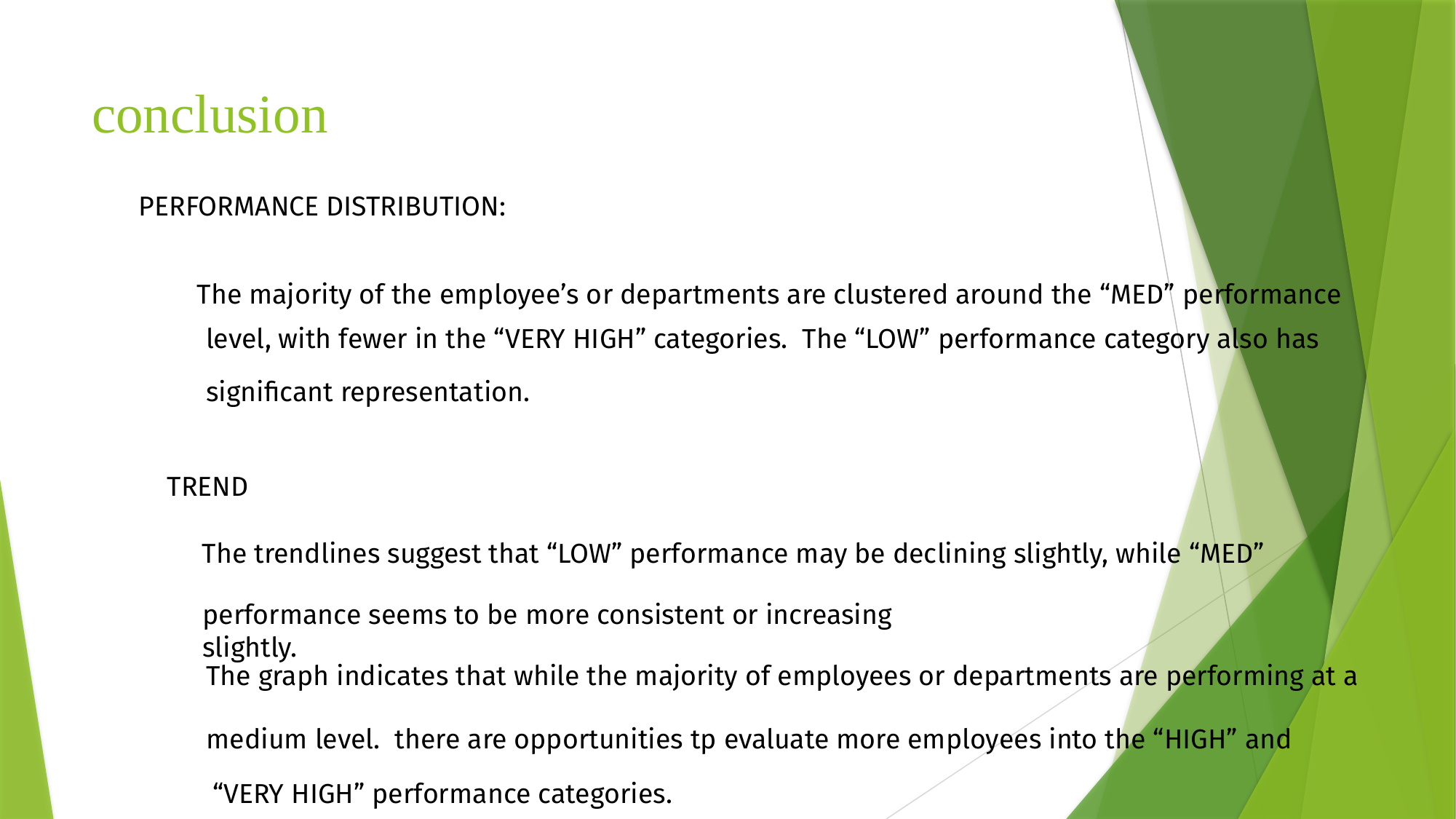

# conclusion
PERFORMANCE DISTRIBUTION:
The majority of the employee’s or departments are clustered around the “MED” performance
level, with fewer in the “VERY HIGH” categories.  The “LOW” performance category also has
significant representation.
TREND
The trendlines suggest that “LOW” performance may be declining slightly, while “MED”
performance seems to be more consistent or increasing slightly.
The graph indicates that while the majority of employees or departments are performing at a
medium level.  there are opportunities tp evaluate more employees into the “HIGH” and
“VERY HIGH” performance categories.